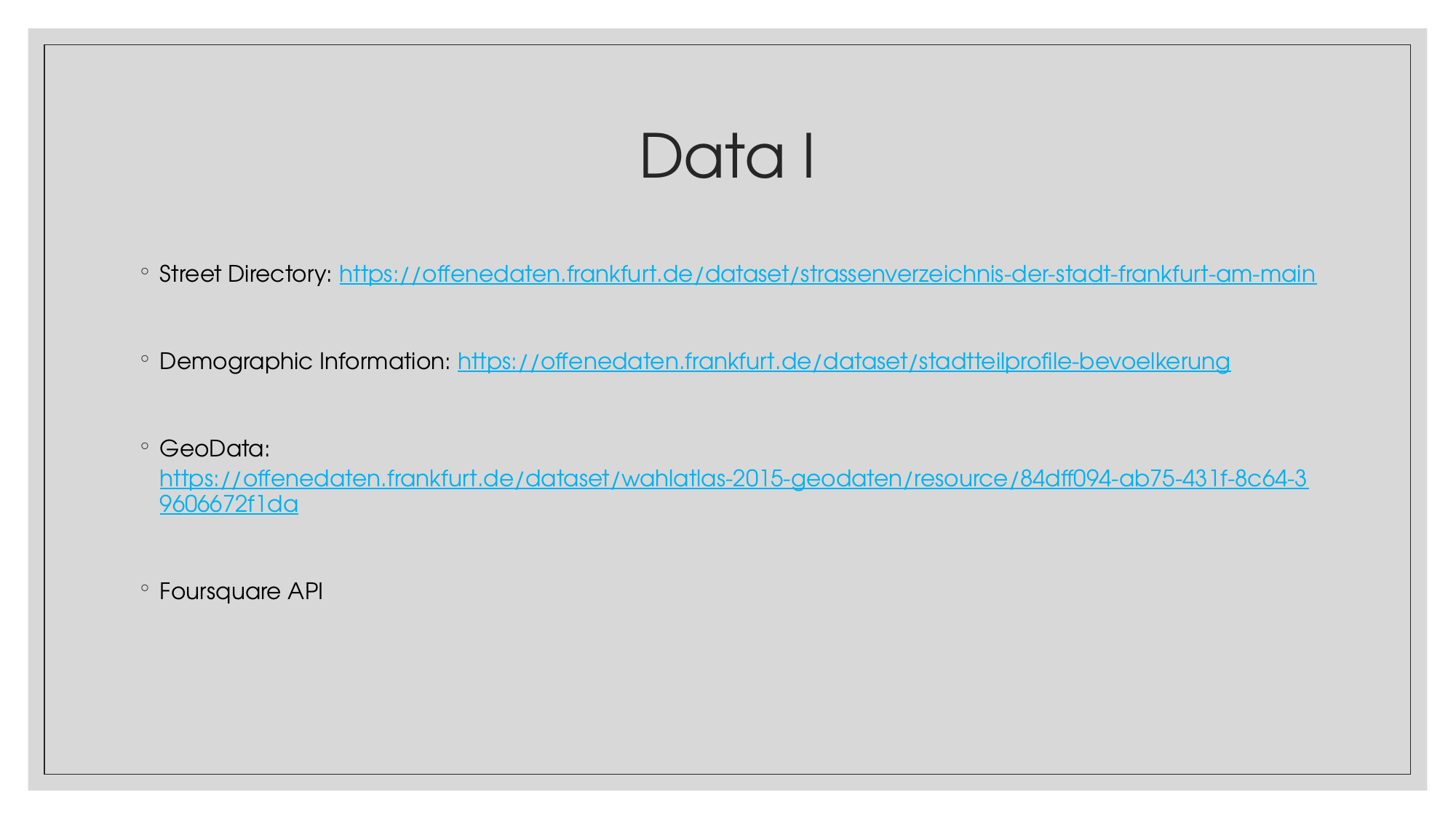

# Data I
Street Directory: https://offenedaten.frankfurt.de/dataset/strassenverzeichnis-der-stadt-frankfurt-am-main

Demographic Information: https://offenedaten.frankfurt.de/dataset/stadtteilprofile-bevoelkerung

GeoData: https://offenedaten.frankfurt.de/dataset/wahlatlas-2015-geodaten/resource/84dff094-ab75-431f-8c64-39606672f1da

Foursquare API